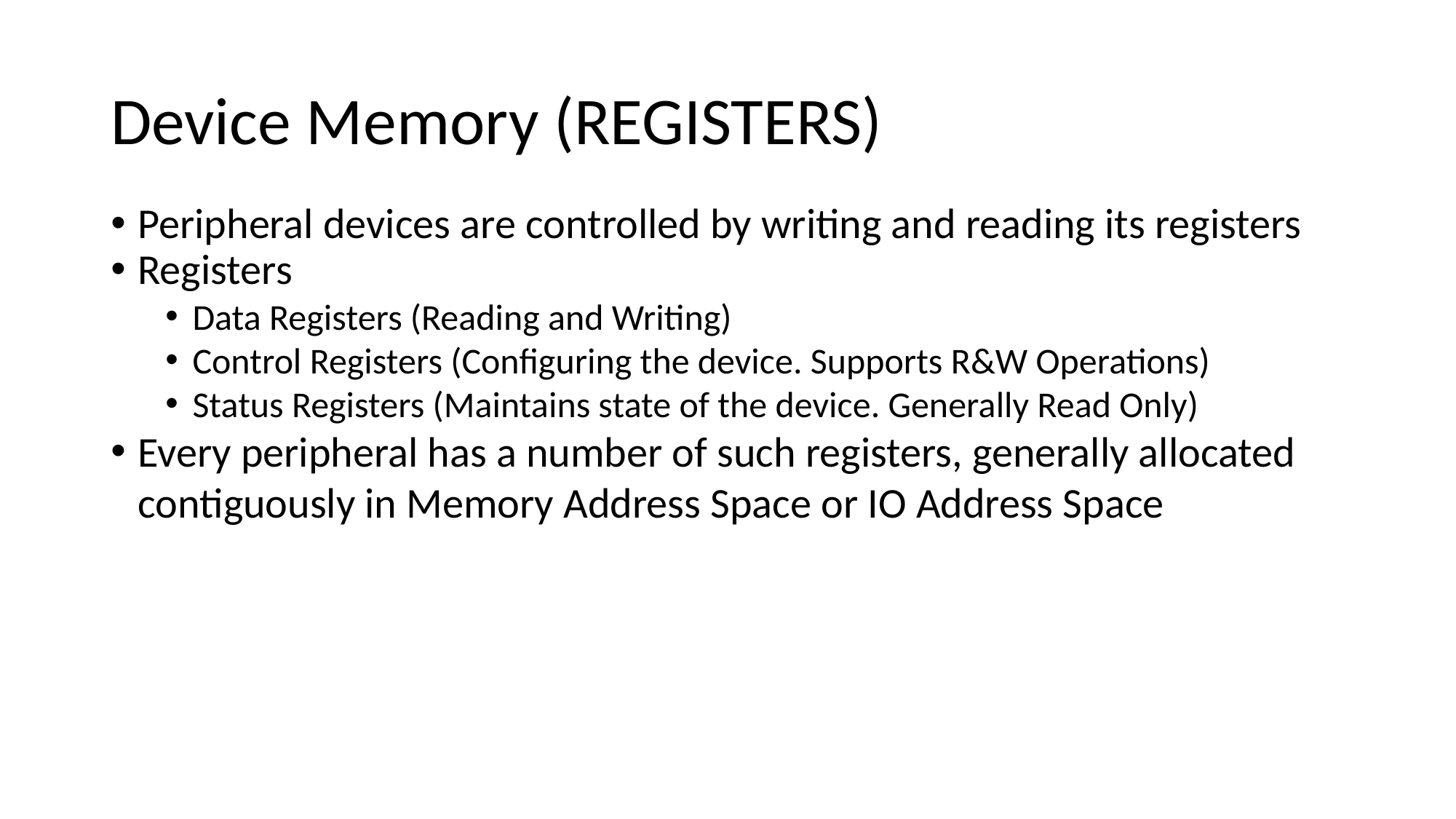

Device Memory (REGISTERS)
Peripheral devices are controlled by writing and reading its registers
Registers
Data Registers (Reading and Writing)
Control Registers (Configuring the device. Supports R&W Operations)
Status Registers (Maintains state of the device. Generally Read Only)
Every peripheral has a number of such registers, generally allocated contiguously in Memory Address Space or IO Address Space